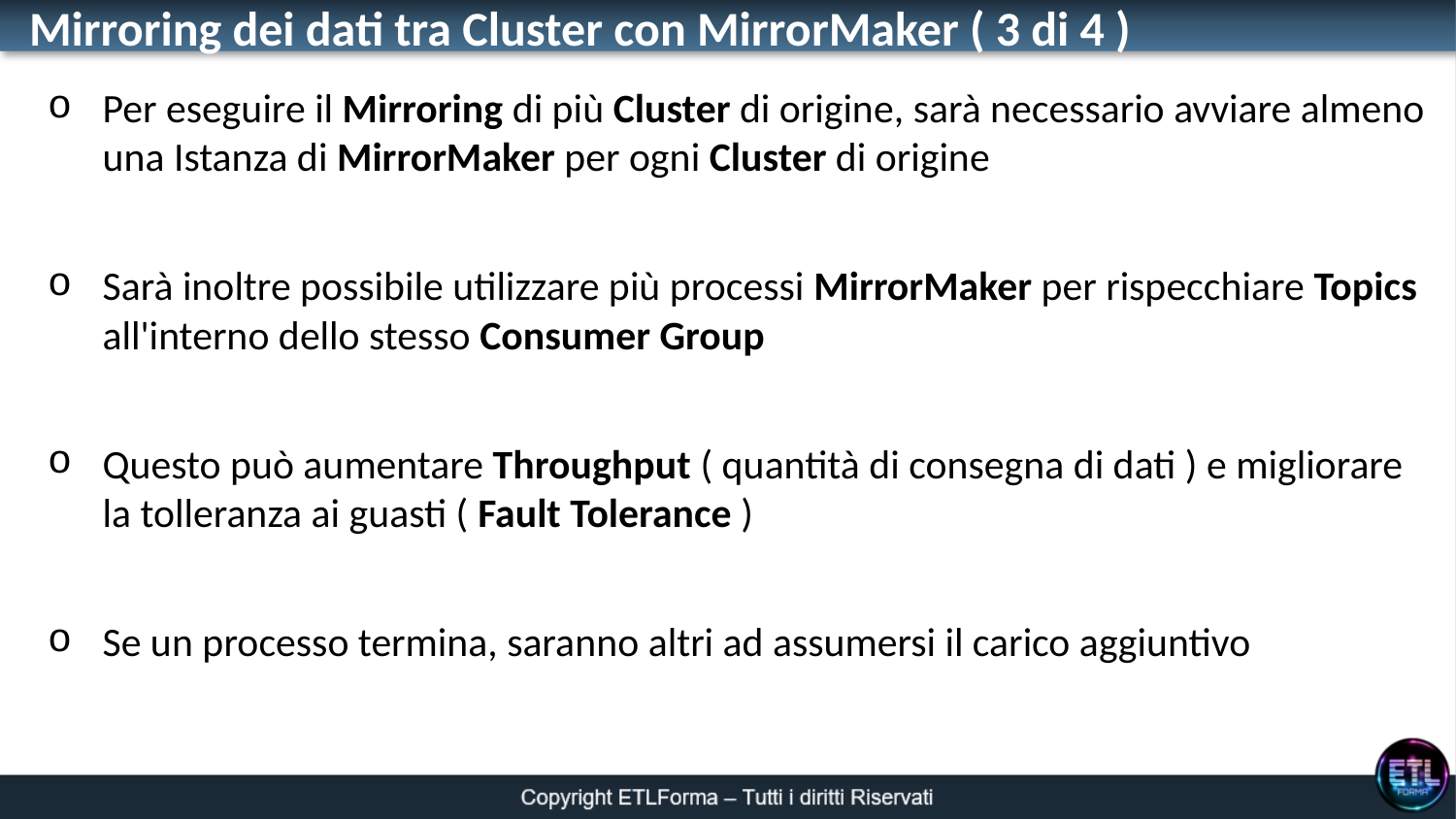

Mirroring dei dati tra Cluster con MirrorMaker ( 3 di 4 )
Per eseguire il Mirroring di più Cluster di origine, sarà necessario avviare almeno una Istanza di MirrorMaker per ogni Cluster di origine

Sarà inoltre possibile utilizzare più processi MirrorMaker per rispecchiare Topics all'interno dello stesso Consumer Group

Questo può aumentare Throughput ( quantità di consegna di dati ) e migliorare la tolleranza ai guasti ( Fault Tolerance )

Se un processo termina, saranno altri ad assumersi il carico aggiuntivo